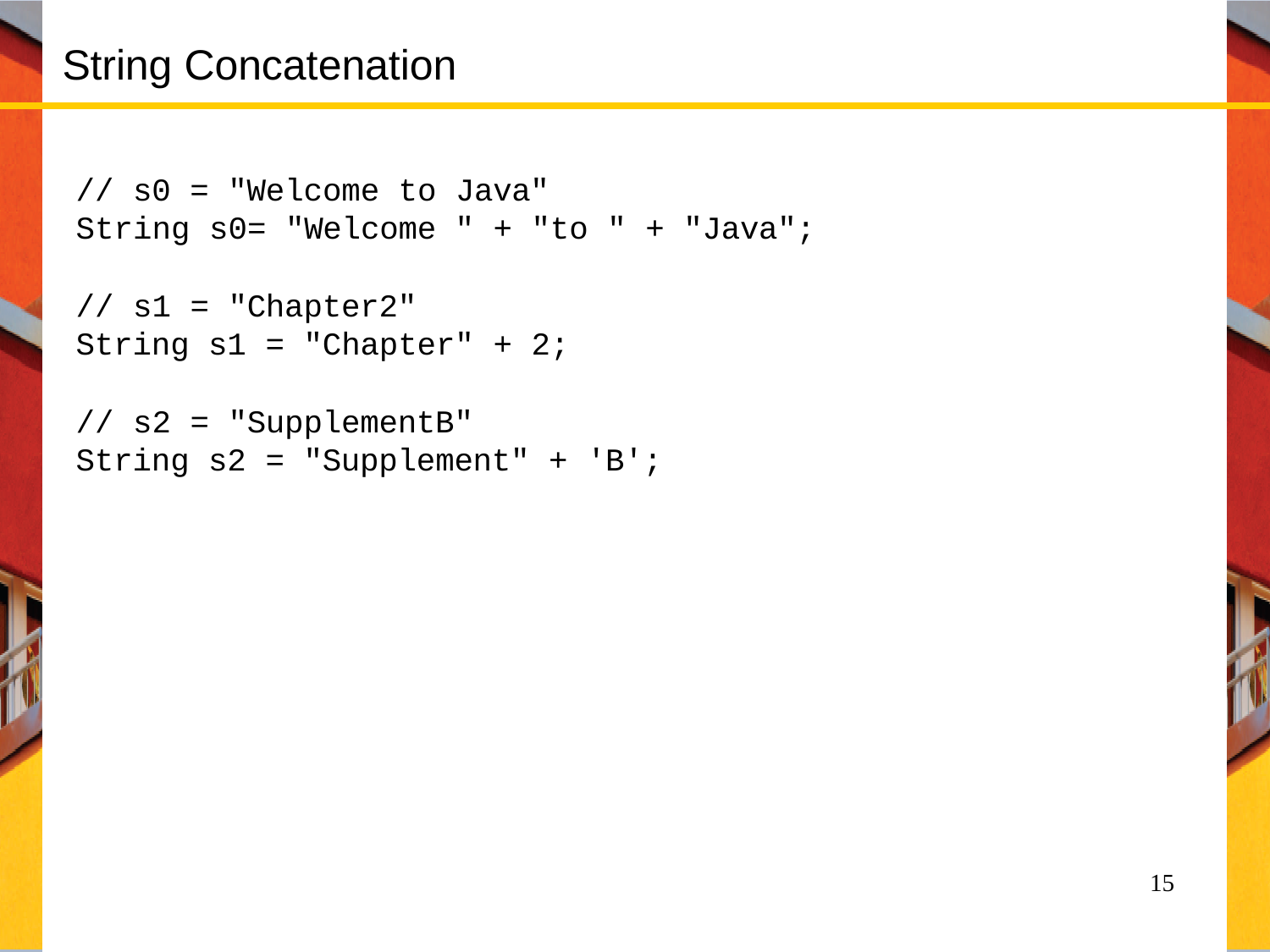

15
# String Concatenation

// s0 = "Welcome to Java"
String s0= "Welcome " + "to " + "Java";

// s1 = "Chapter2"
String s1 = "Chapter" + 2;

// s2 = "SupplementB"
String s2 = "Supplement" + 'B';